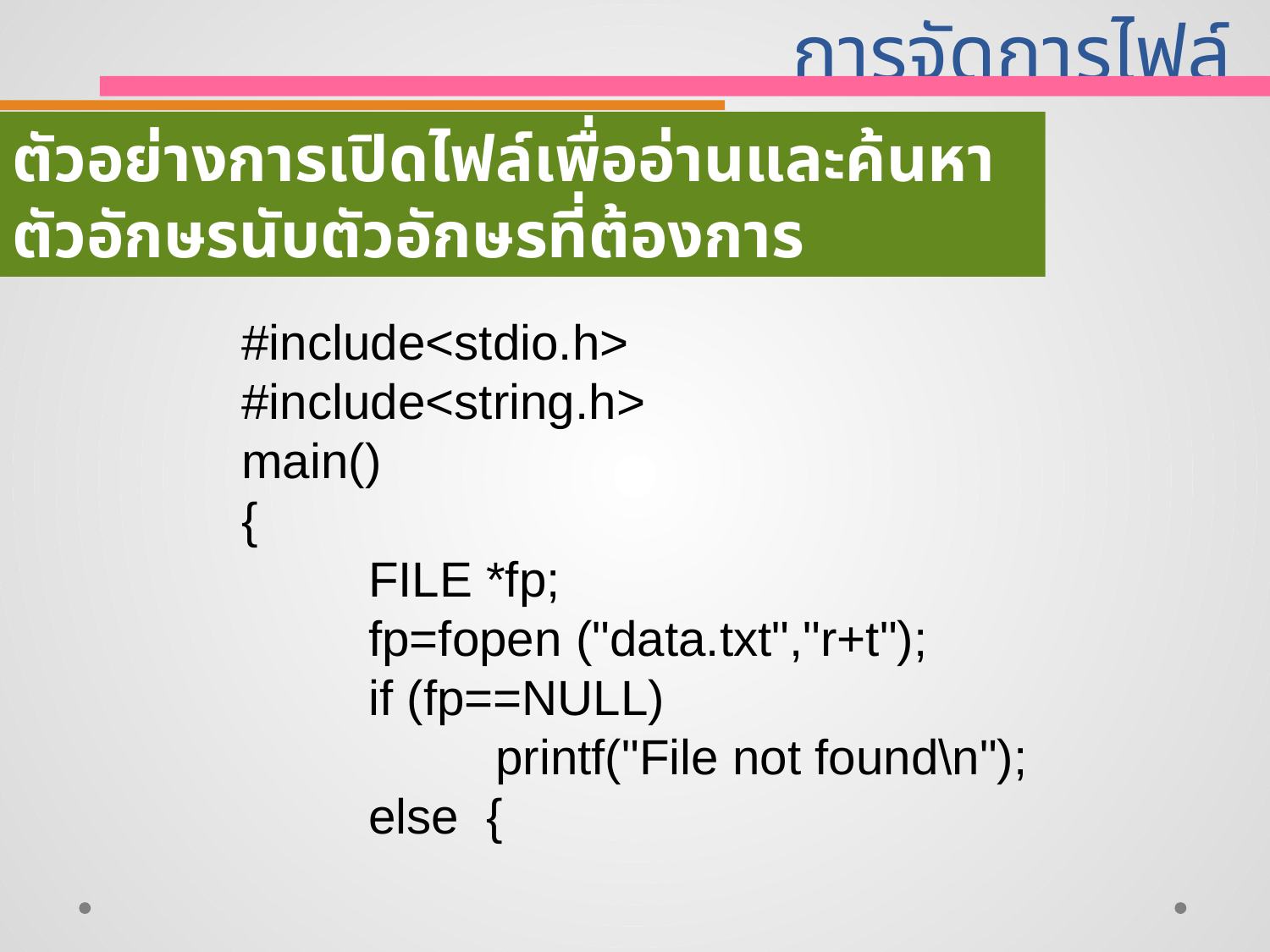

# การจัดการไฟล์

ตัวอย่างการเปิดไฟล์เพื่ออ่านและค้นหาตัวอักษรนับตัวอักษรที่ต้องการ
#include<stdio.h>
#include<string.h>
main()
{
	FILE *fp;
	fp=fopen ("data.txt","r+t");
	if (fp==NULL)
		printf("File not found\n");
	else  {